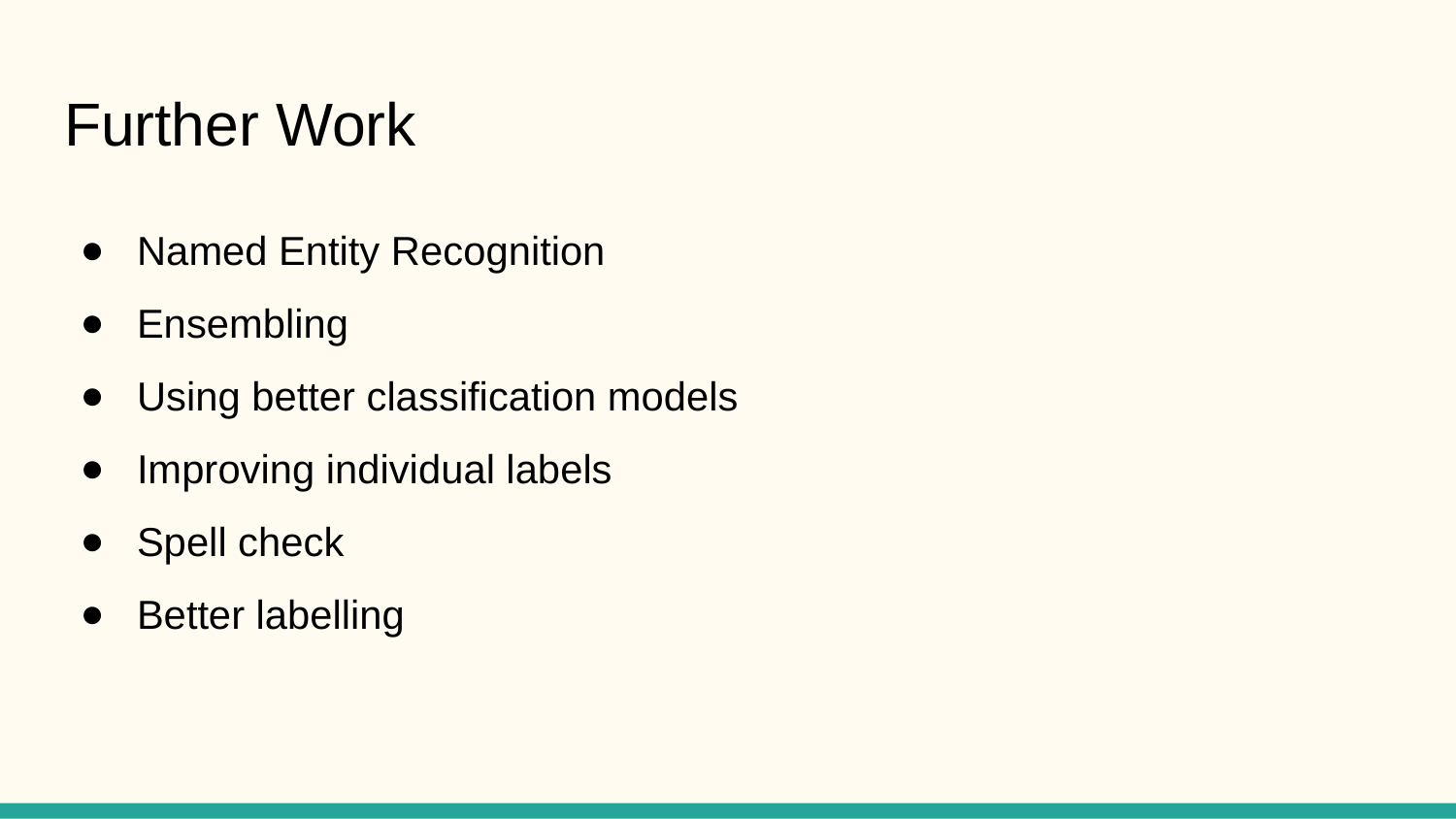

# Further Work
Named Entity Recognition
Ensembling
Using better classification models
Improving individual labels
Spell check
Better labelling